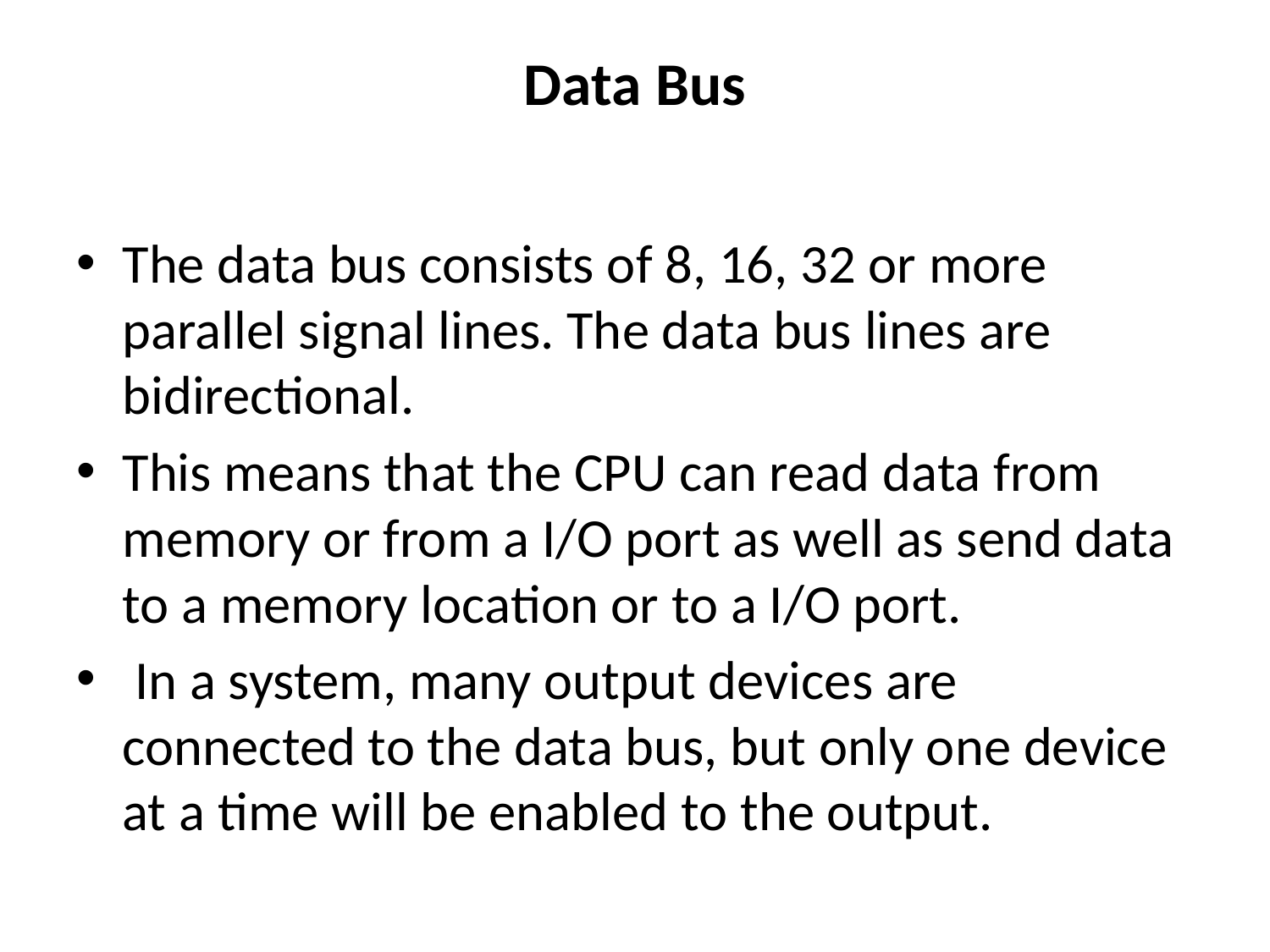

# Data Bus
The data bus consists of 8, 16, 32 or more parallel signal lines. The data bus lines are bidirectional.
This means that the CPU can read data from memory or from a I/O port as well as send data to a memory location or to a I/O port.
 In a system, many output devices are connected to the data bus, but only one device at a time will be enabled to the output.